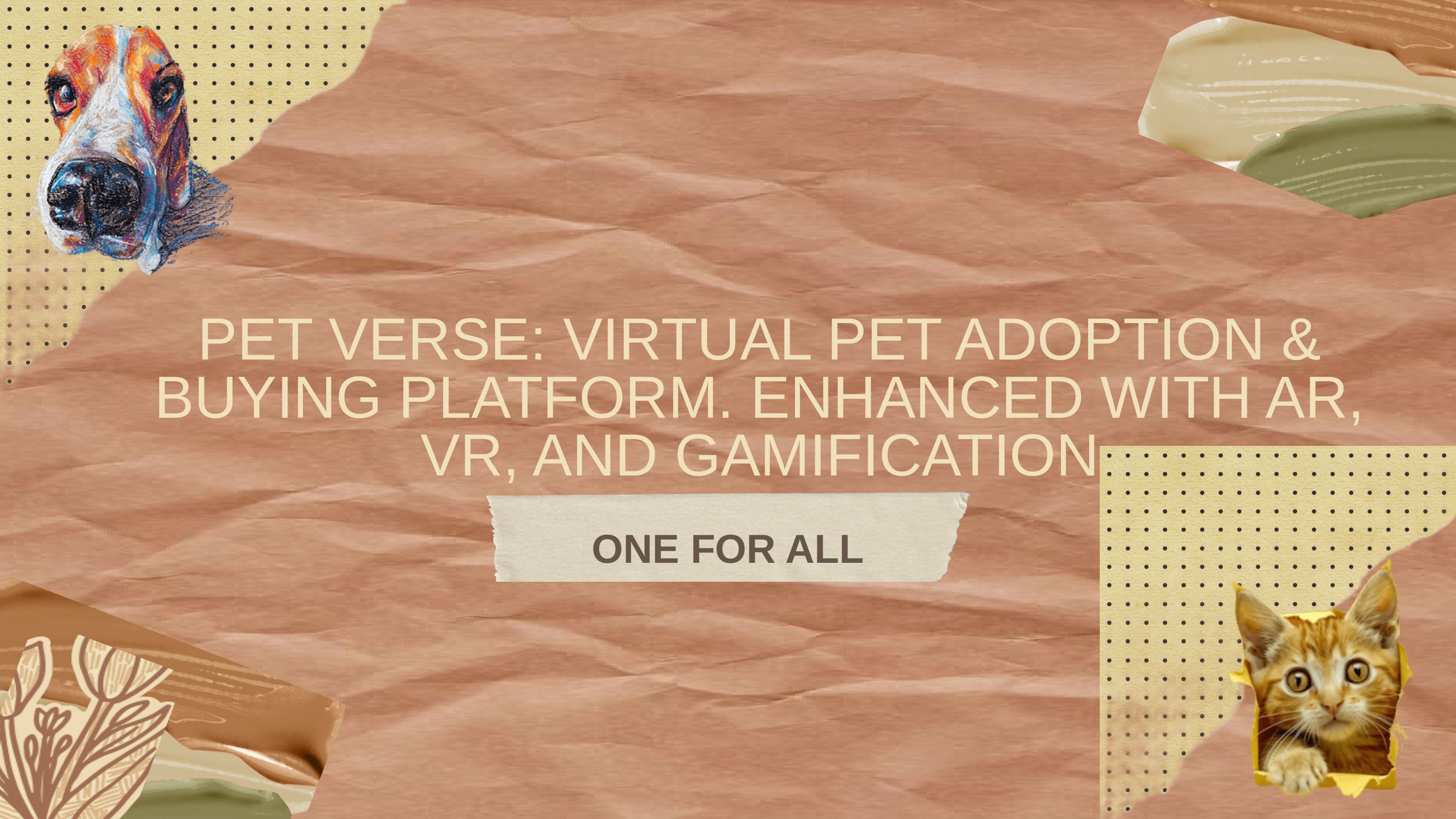

PET VERSE: VIRTUAL PET ADOPTION & BUYING PLATFORM. ENHANCED WITH AR, VR, AND GAMIFICATION

ONE FOR ALL